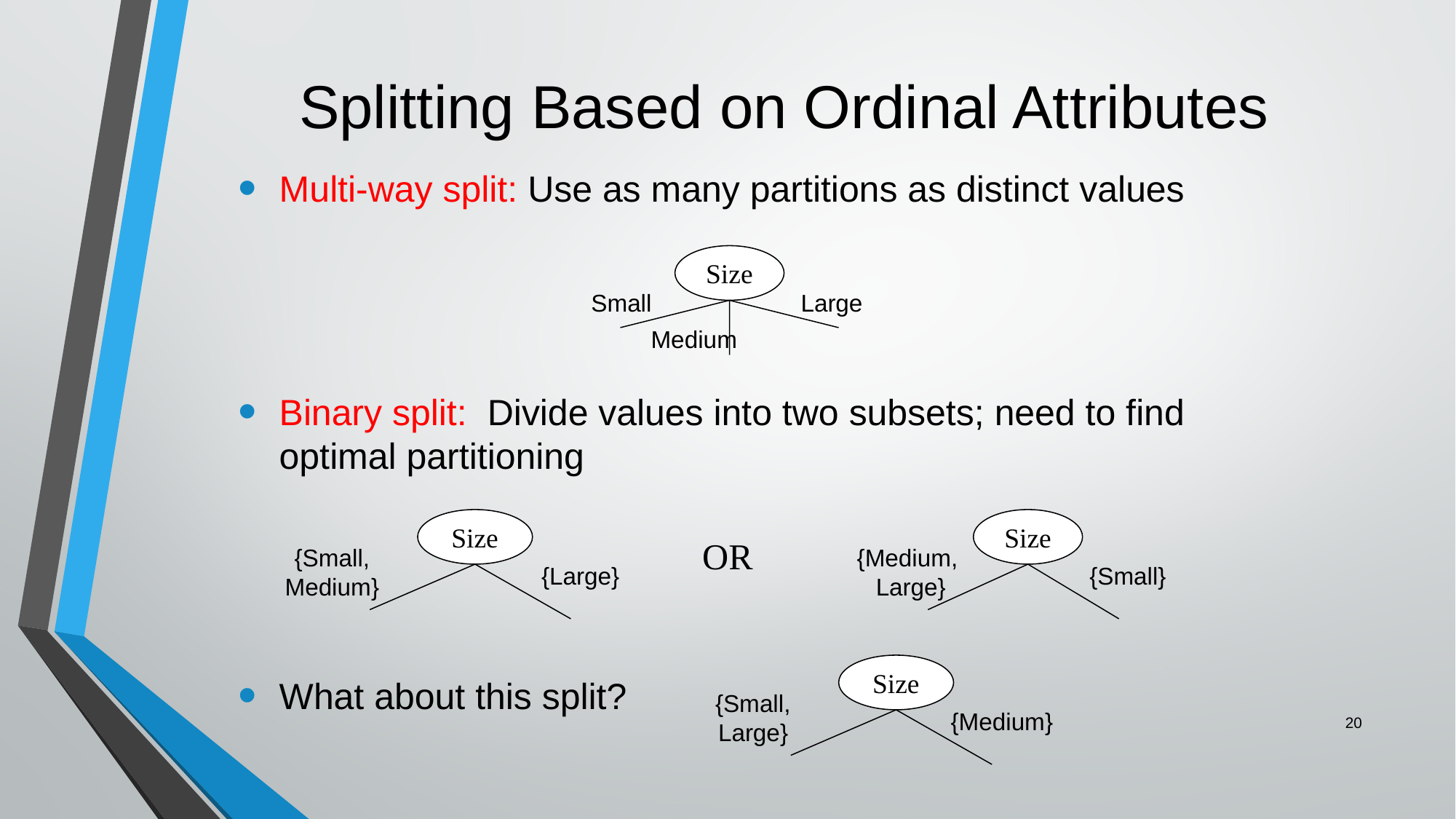

# Splitting Based on Ordinal Attributes
Multi-way split: Use as many partitions as distinct values

Binary split:  Divide values into two subsets; need to find optimal partitioning

What about this split?
Size
Large
Small

Medium
Size
{Small, Medium}
{Large}

Size
{Medium,
Large}
{Small}

OR
Size
{Small, Large}
{Medium}

20